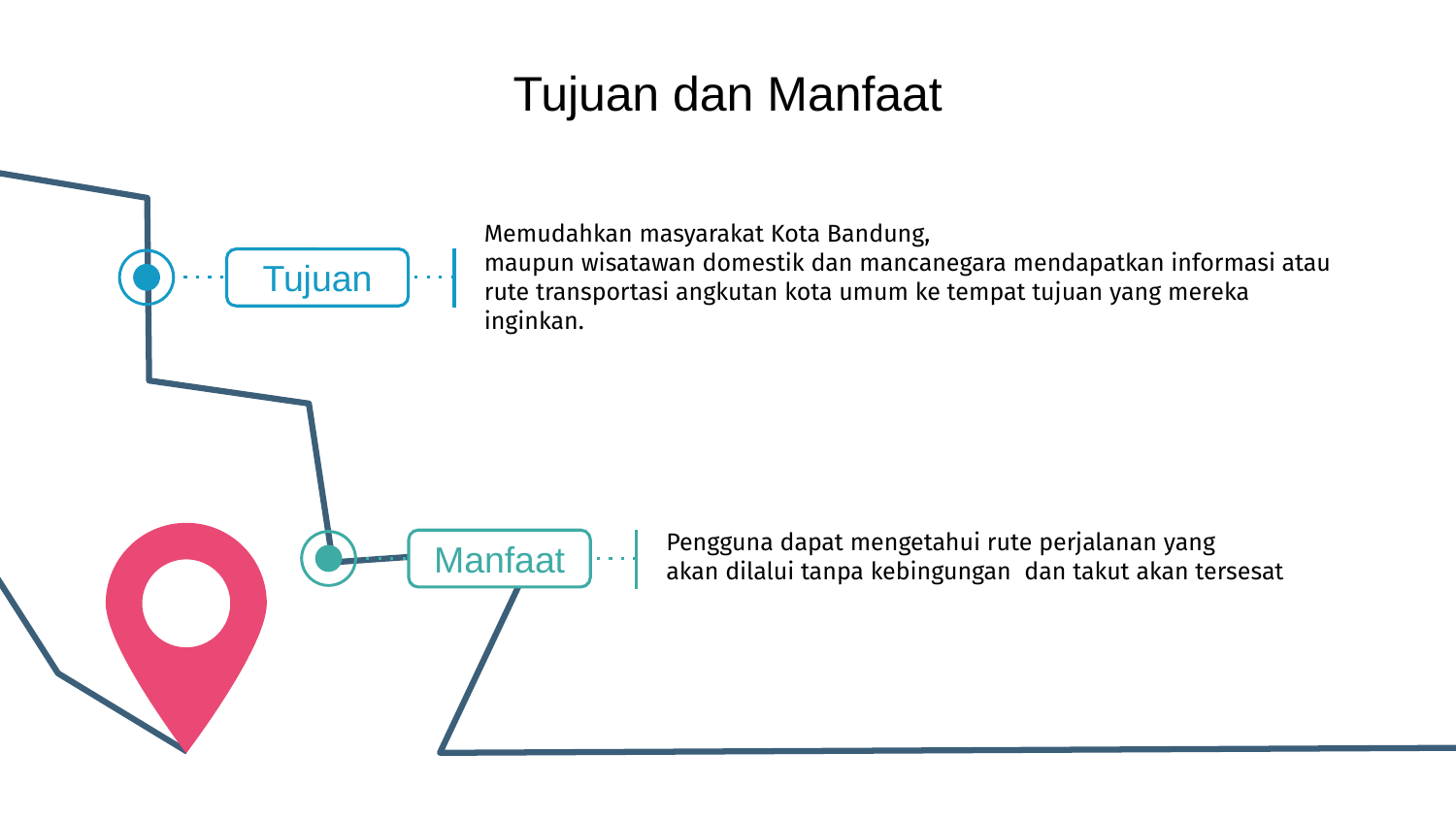

# Tujuan dan Manfaat

Memudahkan masyarakat Kota Bandung,
maupun wisatawan domestik dan mancanegara mendapatkan informasi atau rute transportasi angkutan kota umum ke tempat tujuan yang mereka inginkan.
Tujuan

Manfaat
Pengguna dapat mengetahui rute perjalanan yang
akan dilalui tanpa kebingungan  dan takut akan tersesat